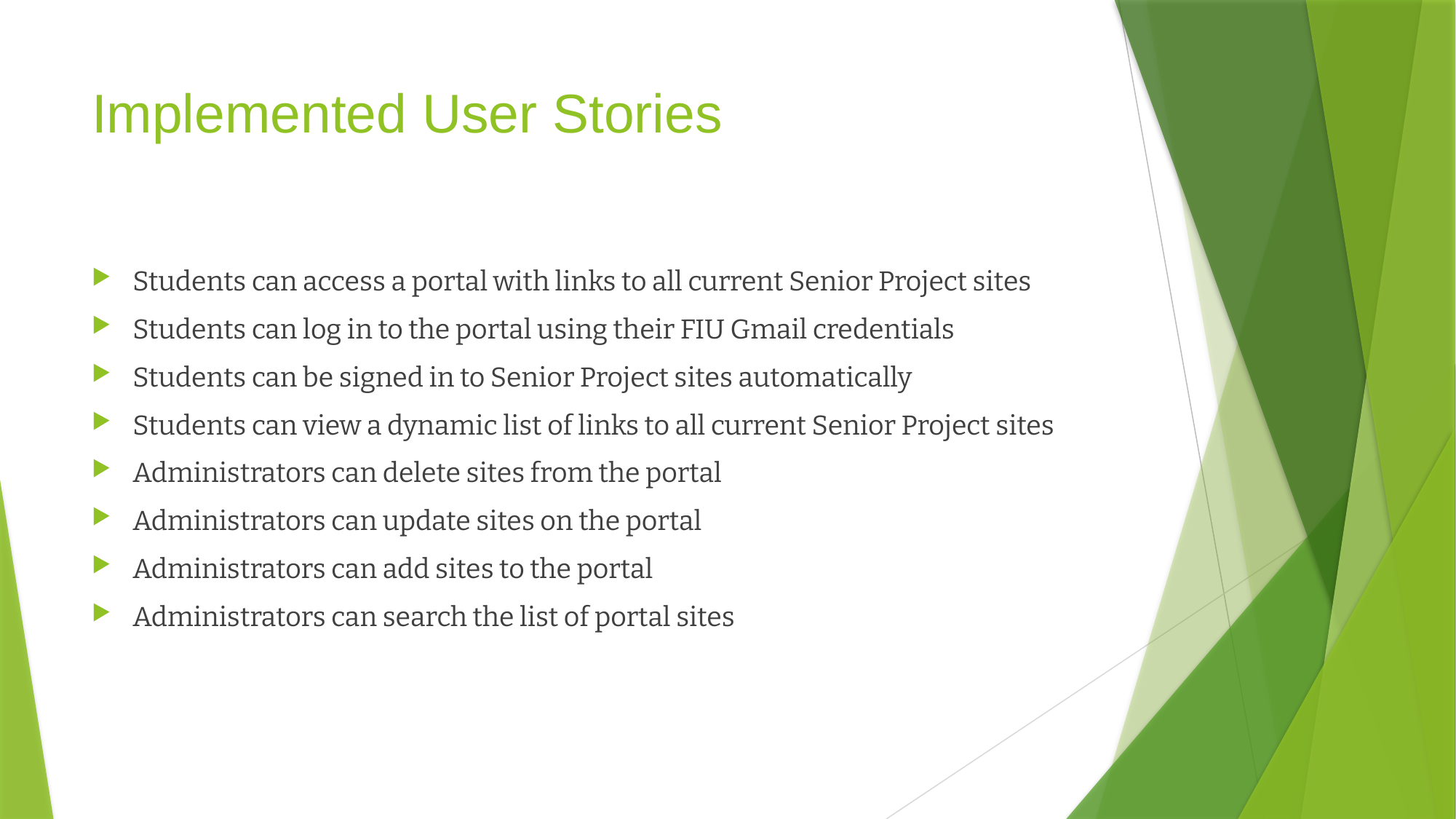

# Implemented User Stories
Students can access a portal with links to all current Senior Project sites
Students can log in to the portal using their FIU Gmail credentials
Students can be signed in to Senior Project sites automatically
Students can view a dynamic list of links to all current Senior Project sites
Administrators can delete sites from the portal
Administrators can update sites on the portal
Administrators can add sites to the portal
Administrators can search the list of portal sites